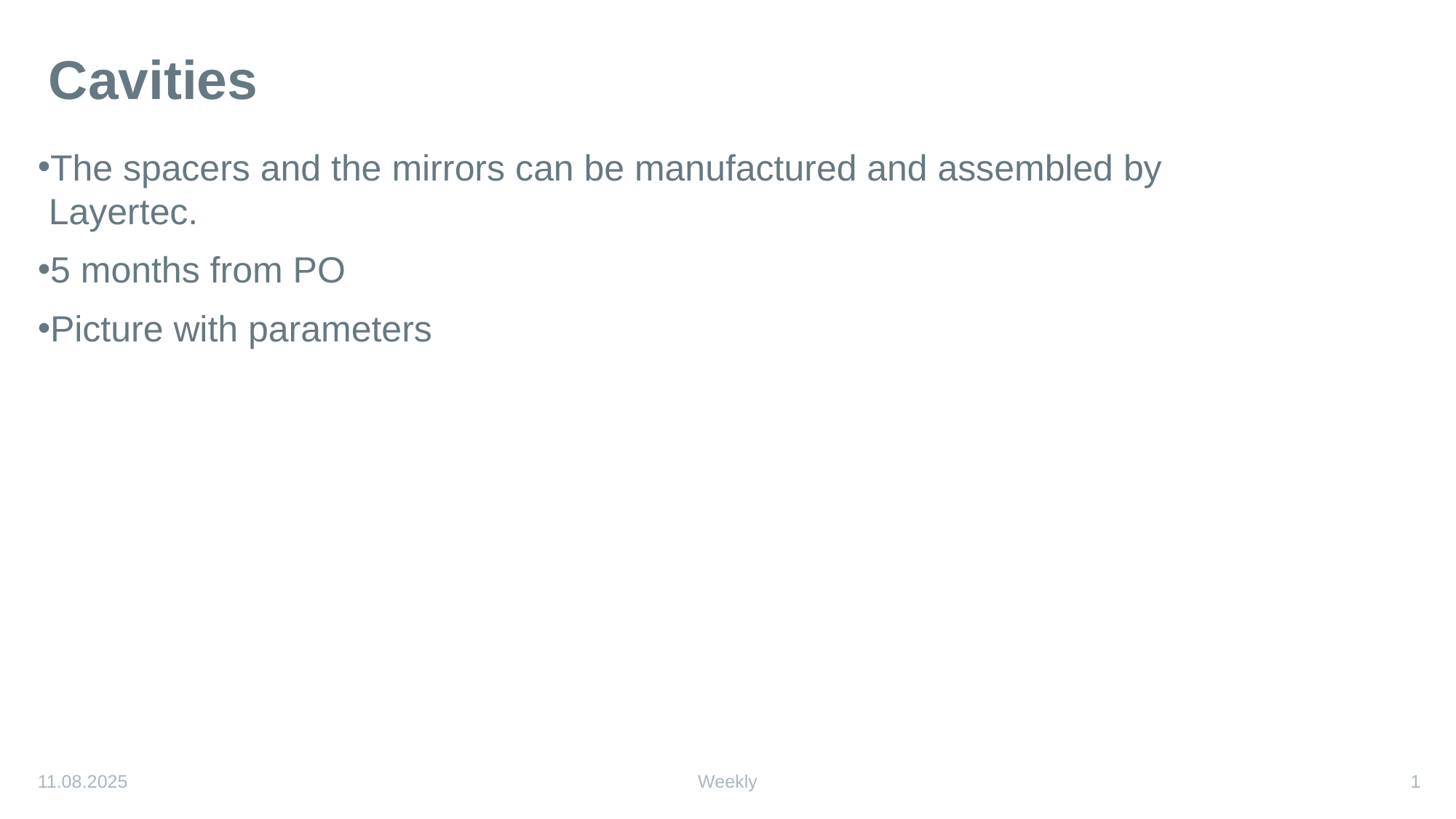

# Cavities
The spacers and the mirrors can be manufactured and assembled by Layertec.
5 months from PO
Picture with parameters
11.08.2025
Weekly
1